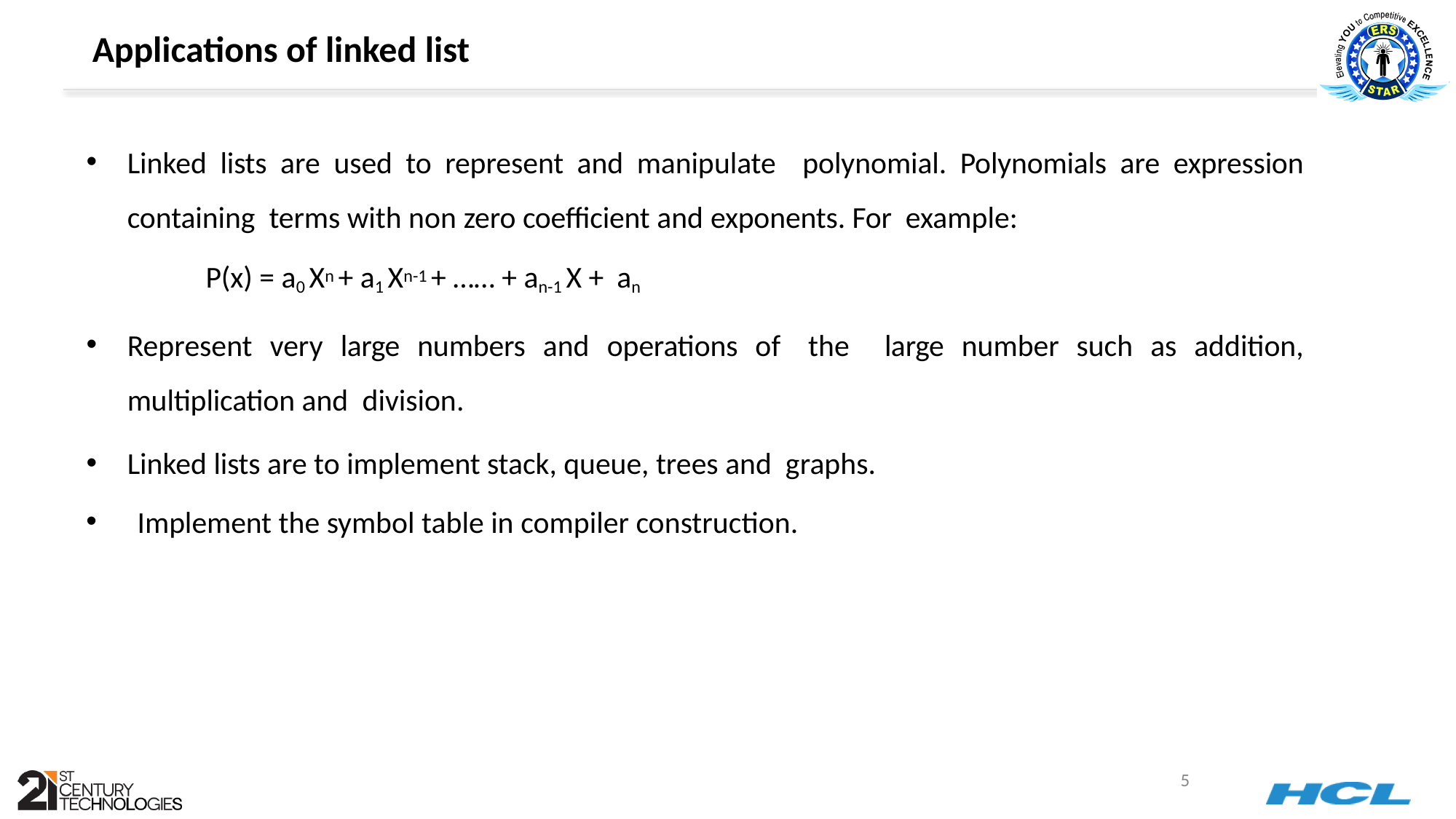

# Applications of linked list
Linked lists are used to represent and manipulate  polynomial. Polynomials are expression containing  terms with non zero coefficient and exponents. For  example:
P(x) = a0 Xn + a1 Xn-1 + …… + an-1 X + an
Represent very large numbers and operations of the  large number such as addition, multiplication and  division.
Linked lists are to implement stack, queue, trees and  graphs.
Implement the symbol table in compiler construction.
5